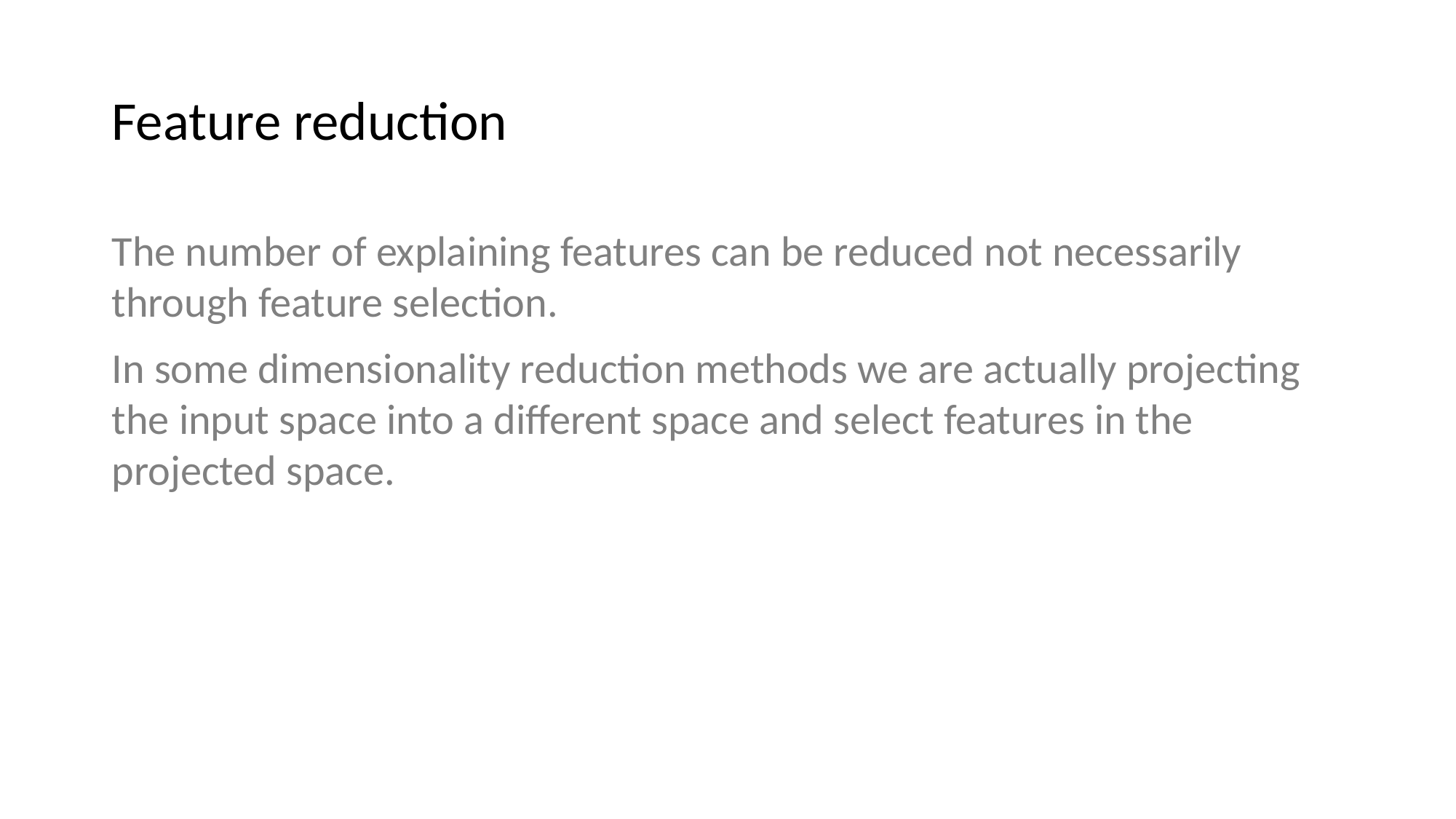

# Feature reduction
The number of explaining features can be reduced not necessarily through feature selection.
In some dimensionality reduction methods we are actually projecting the input space into a different space and select features in the projected space.